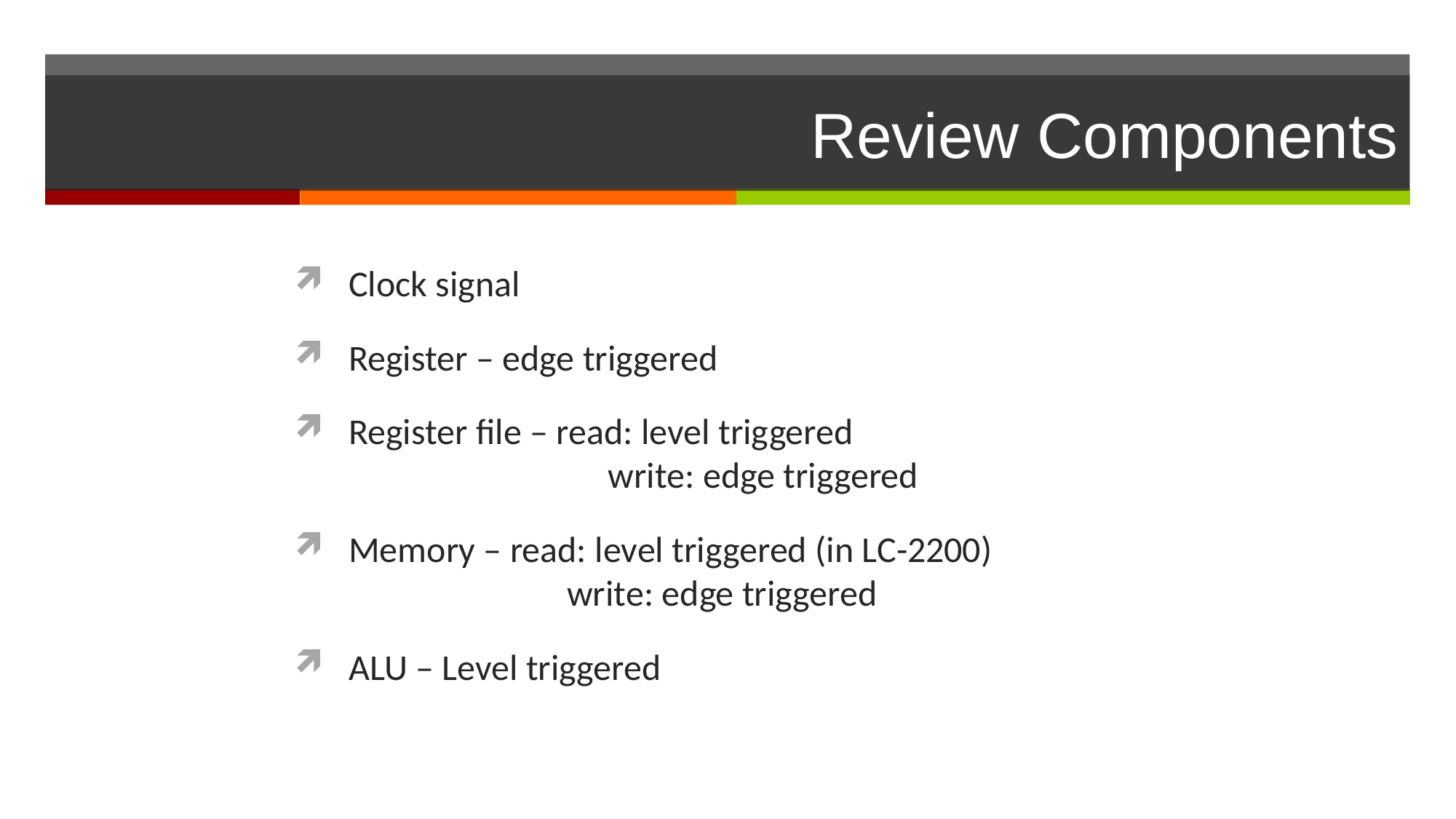

# Review Components
Clock signal
Register – edge triggered
Register file – read: level triggered
		     write: edge triggered
Memory – read: level triggered (in LC-2200)
		write: edge triggered
ALU – Level triggered